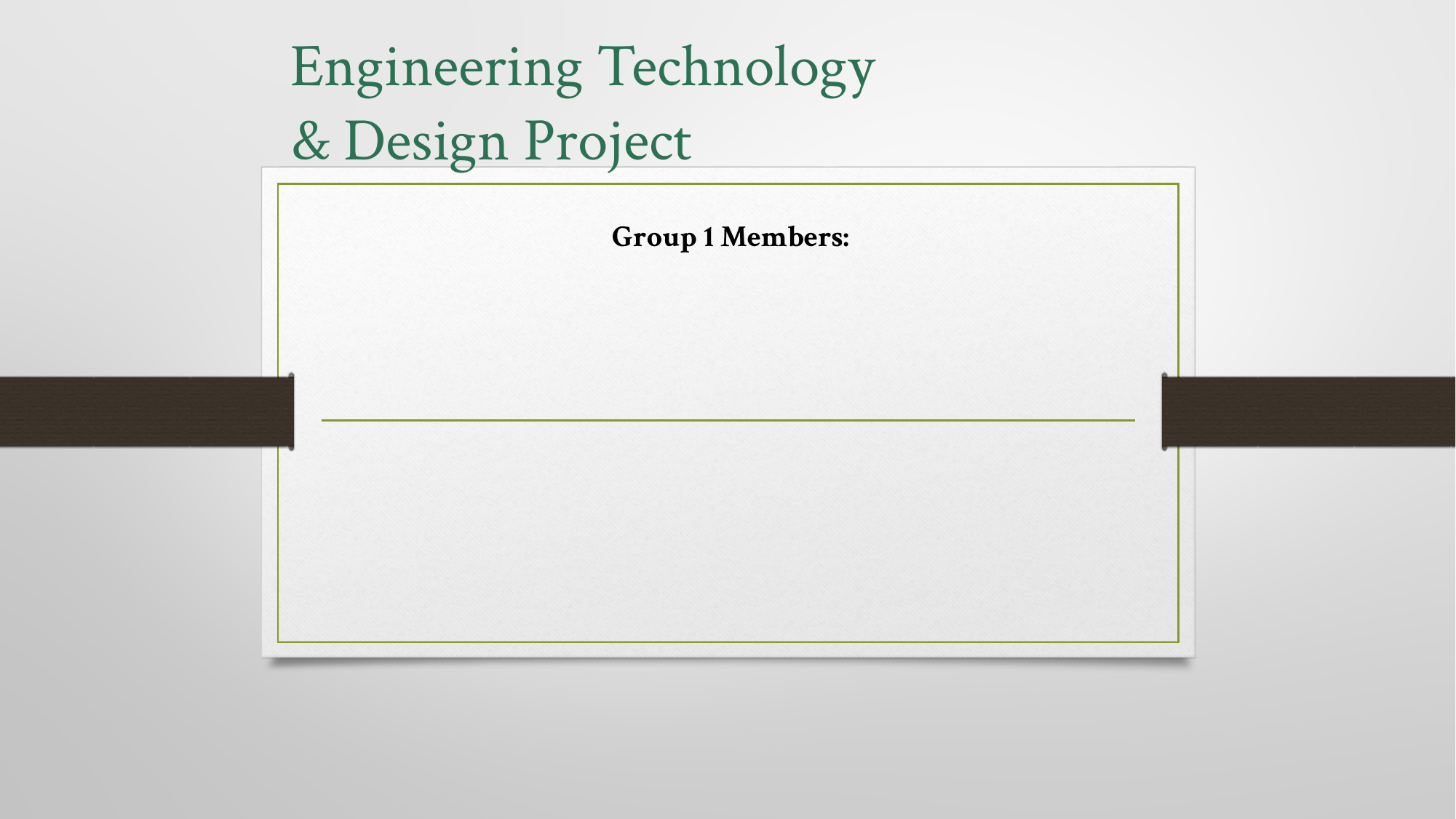

# Engineering Technology & Design Project
 Group 1 Members: